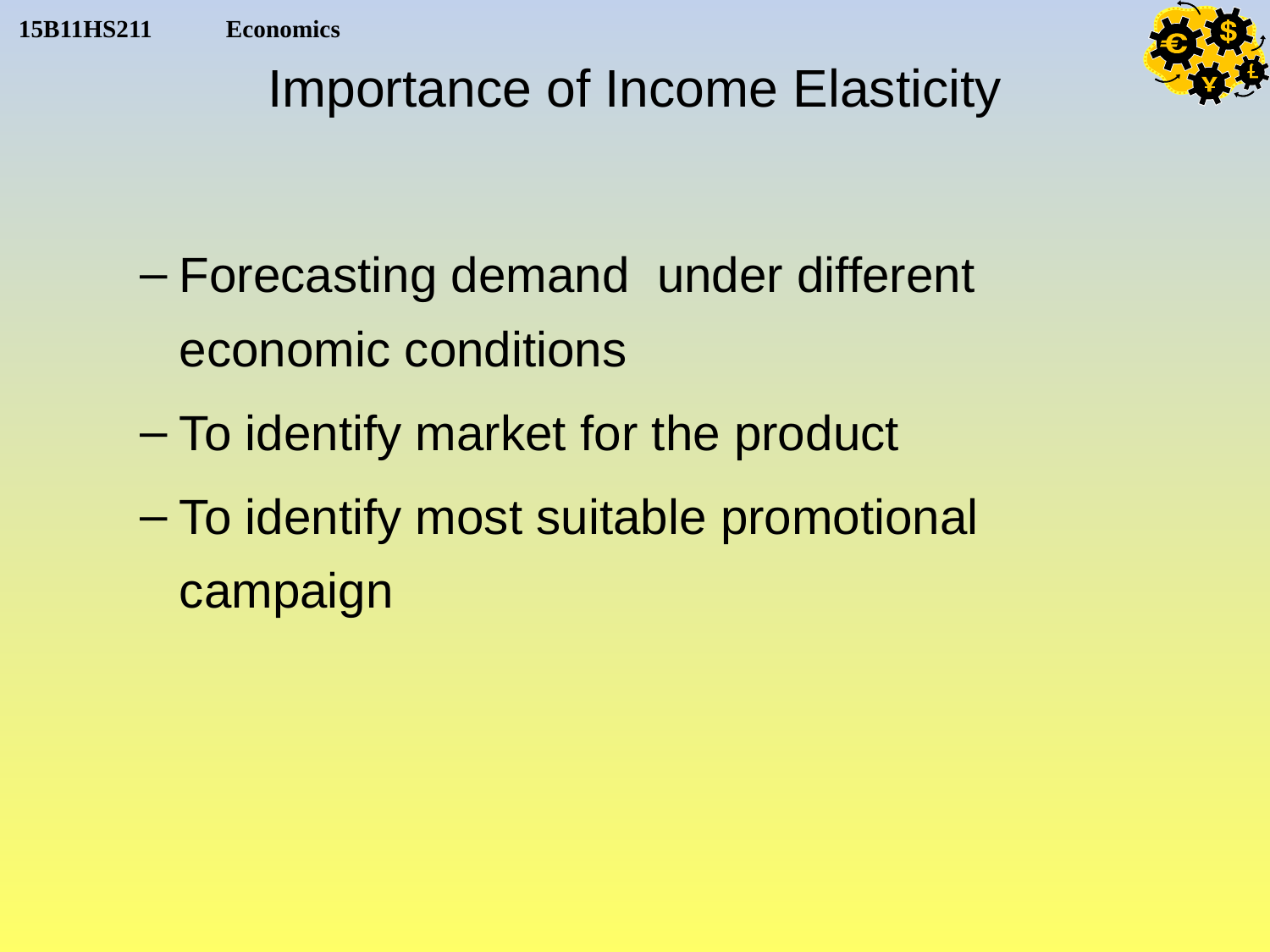

# Importance of Income Elasticity
Forecasting demand  under different economic conditions
To identify market for the product
To identify most suitable promotional campaign